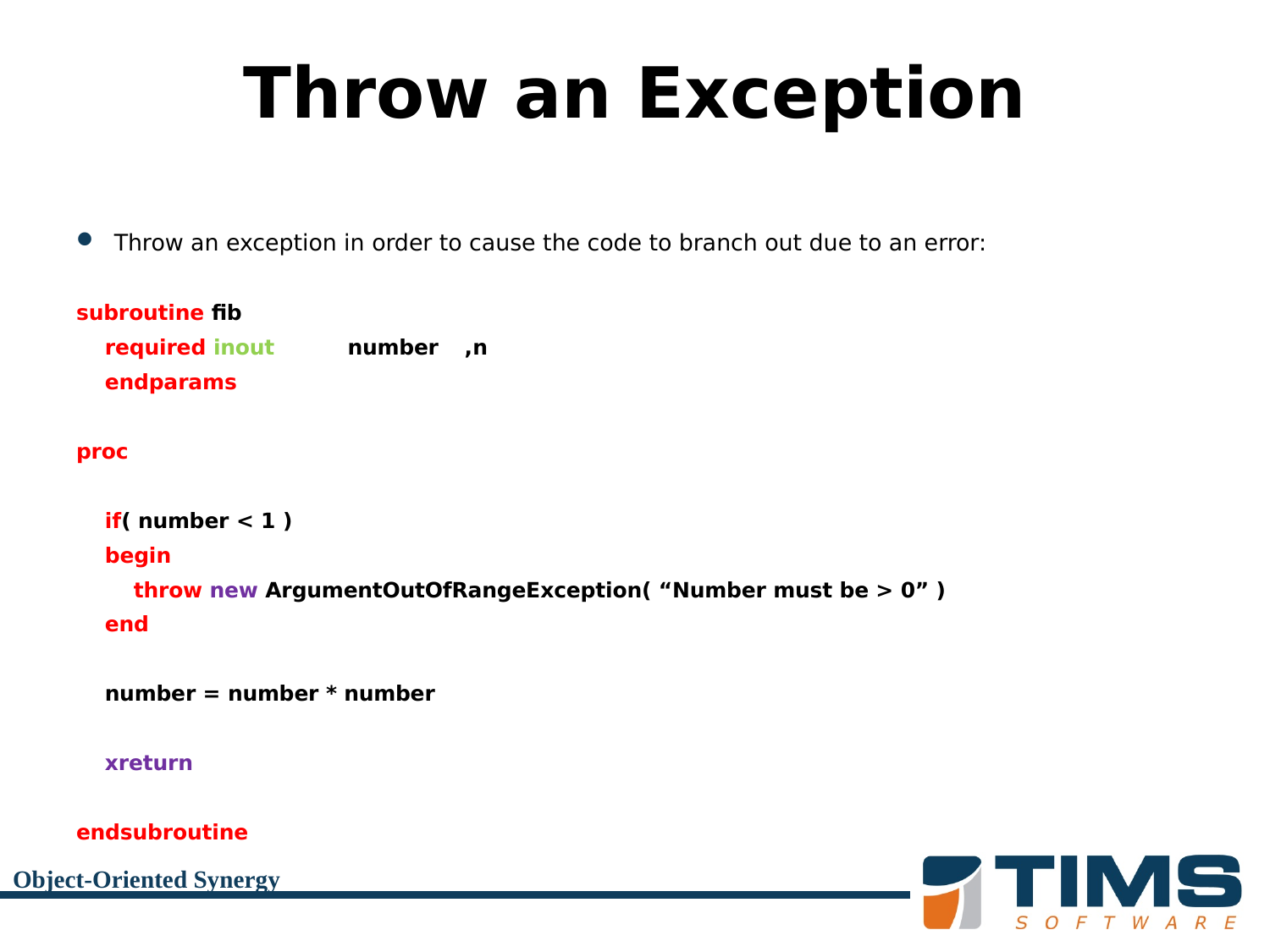

# Throw an Exception
Throw an exception in order to cause the code to branch out due to an error:

subroutine fib
    required inout	number	,n
    endparams

proc

    if( number < 1 )
    begin
        throw new ArgumentOutOfRangeException( “Number must be > 0” )
    end

    number = number * number

    xreturn

endsubroutine
Object-Oriented Synergy